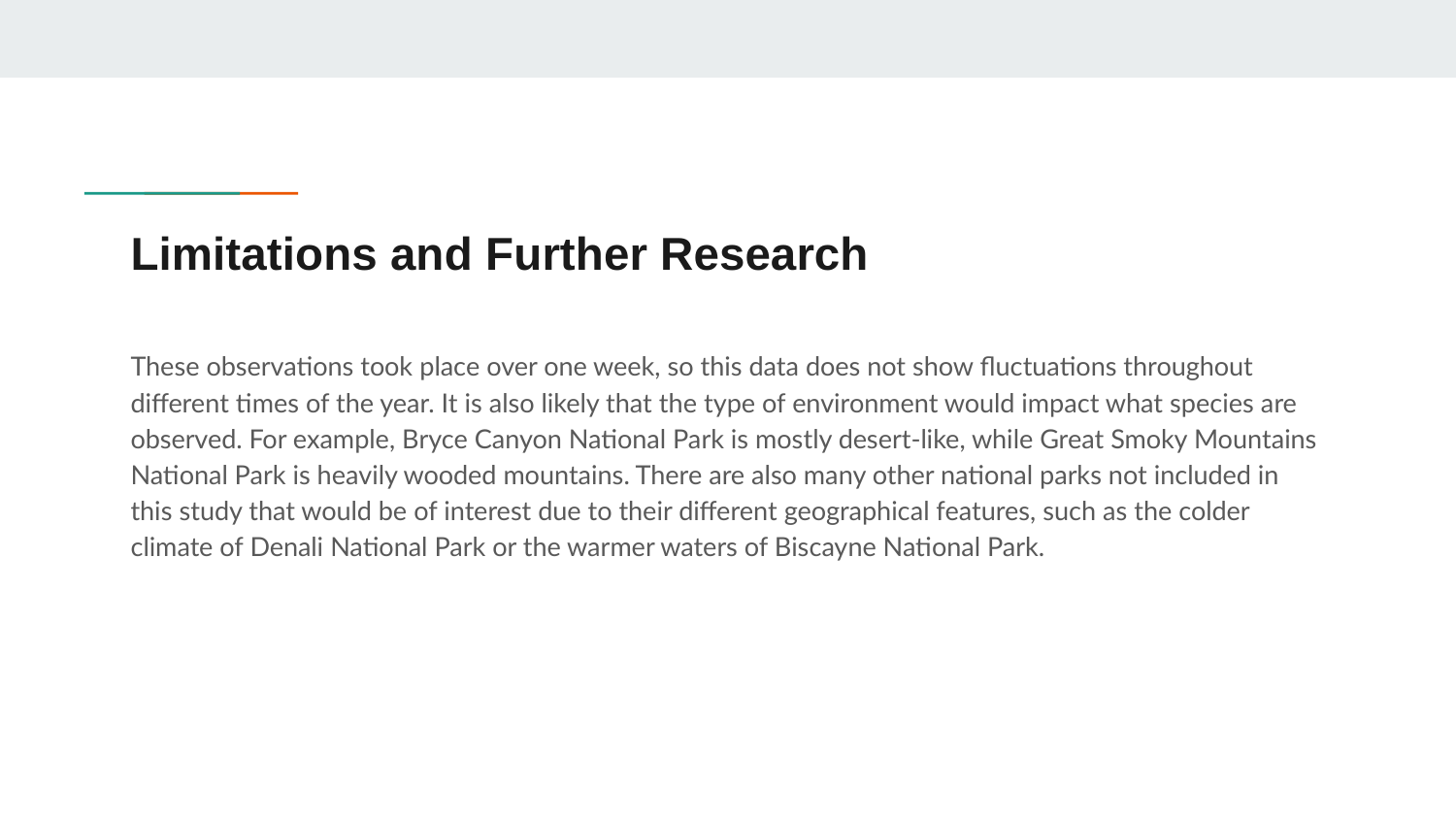

# Limitations and Further Research
These observations took place over one week, so this data does not show fluctuations throughout different times of the year. It is also likely that the type of environment would impact what species are observed. For example, Bryce Canyon National Park is mostly desert-like, while Great Smoky Mountains National Park is heavily wooded mountains. There are also many other national parks not included in this study that would be of interest due to their different geographical features, such as the colder climate of Denali National Park or the warmer waters of Biscayne National Park.